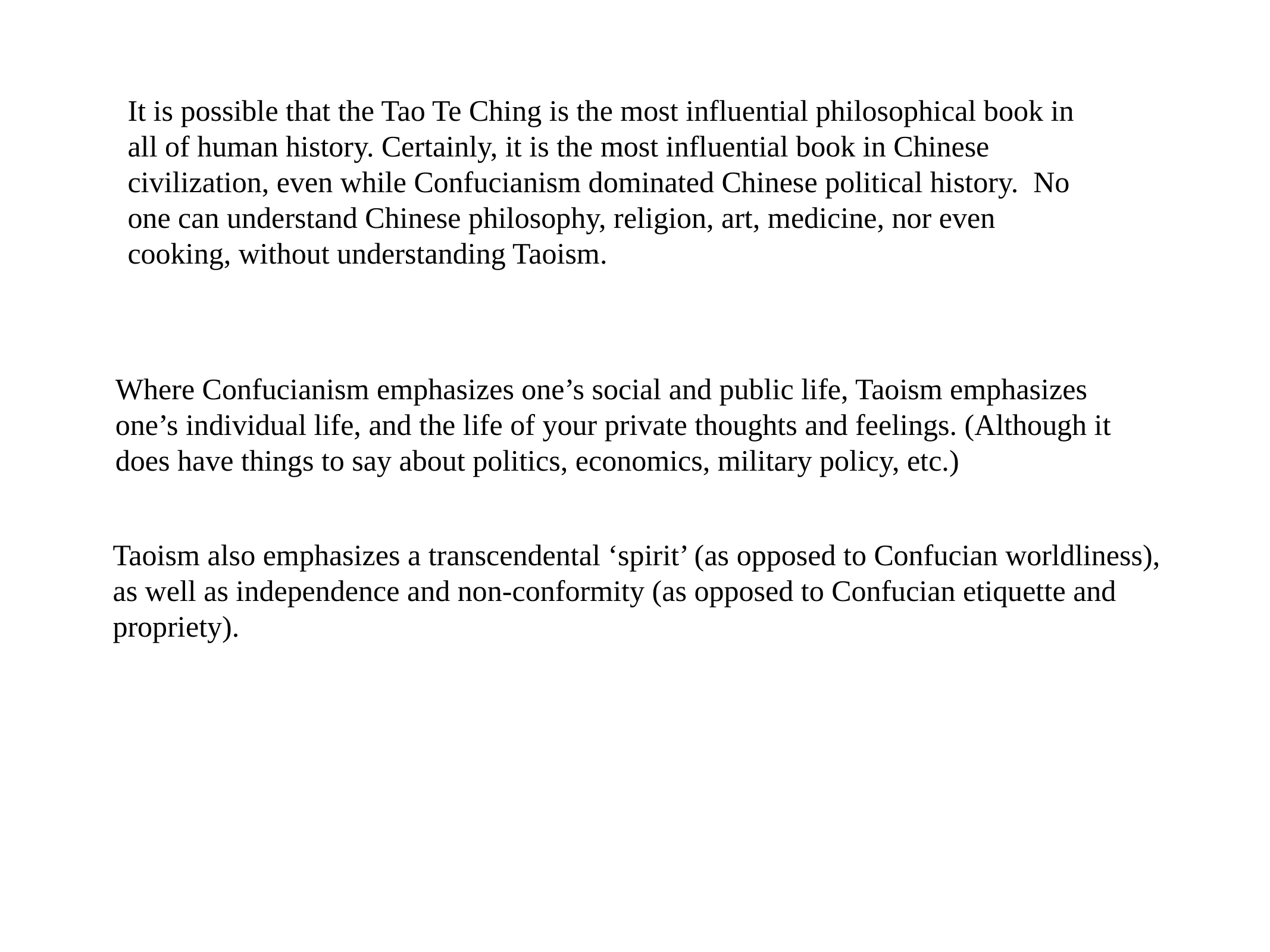

It is possible that the Tao Te Ching is the most influential philosophical book in all of human history. Certainly, it is the most influential book in Chinese civilization, even while Confucianism dominated Chinese political history.  No one can understand Chinese philosophy, religion, art, medicine, nor even cooking, without understanding Taoism.
Where Confucianism emphasizes one’s social and public life, Taoism emphasizes one’s individual life, and the life of your private thoughts and feelings. (Although it does have things to say about politics, economics, military policy, etc.)
Taoism also emphasizes a transcendental ‘spirit’ (as opposed to Confucian worldliness), as well as independence and non-conformity (as opposed to Confucian etiquette and propriety).